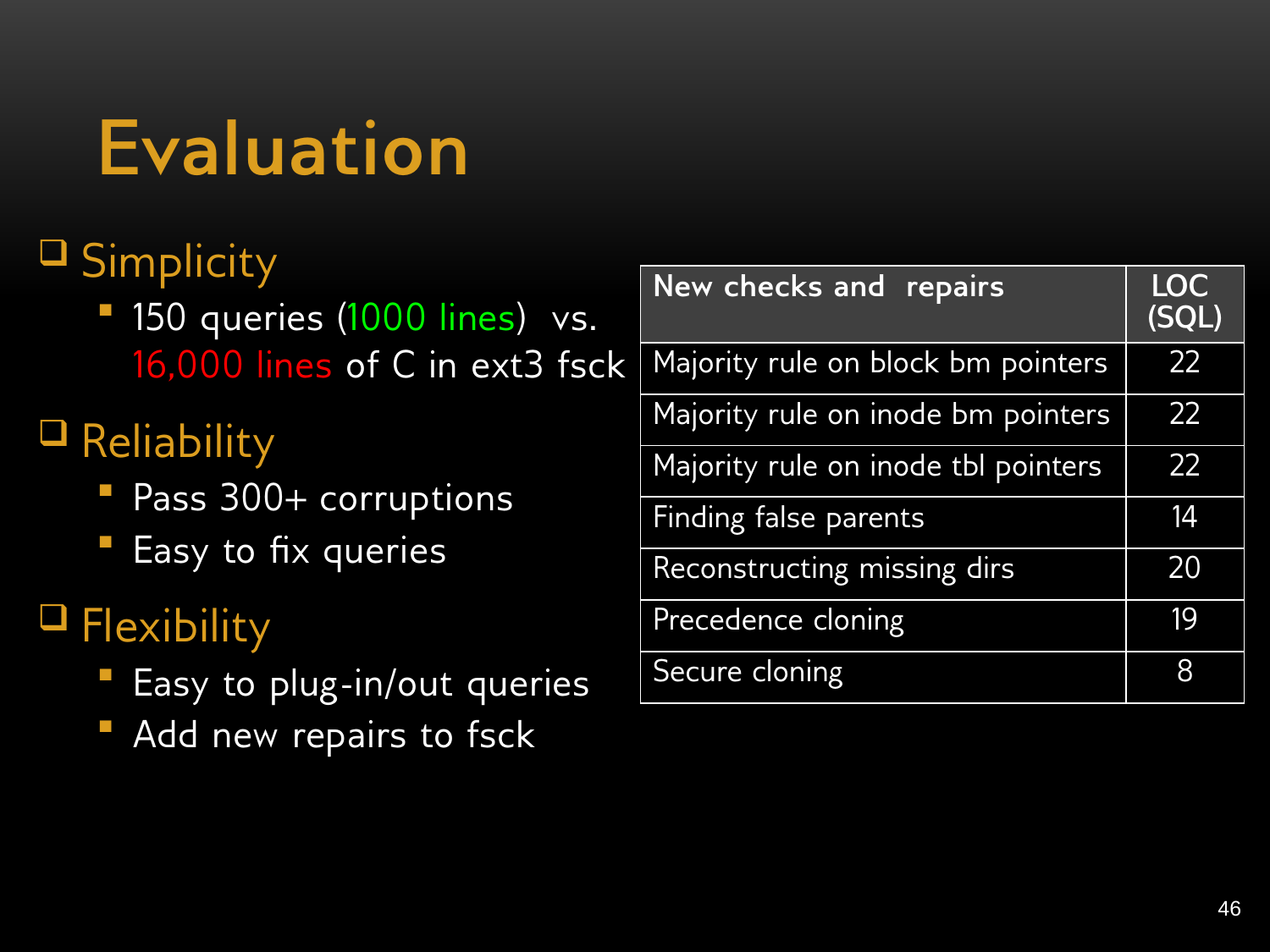

# Evaluation
Simplicity
150 queries (1000 lines)  vs. 16,000 lines of C in ext3 fsck
Reliability
Pass 300+ corruptions
Easy to fix queries
Flexibility
Easy to plug-in/out queries
Add new repairs to fsck
| New checks and repairs | LOC (SQL) |
| --- | --- |
| Majority rule on block bm pointers | 22 |
| Majority rule on inode bm pointers | 22 |
| Majority rule on inode tbl pointers | 22 |
| Finding false parents | 14 |
| Reconstructing missing dirs | 20 |
| Precedence cloning | 19 |
| Secure cloning | 8 |
46